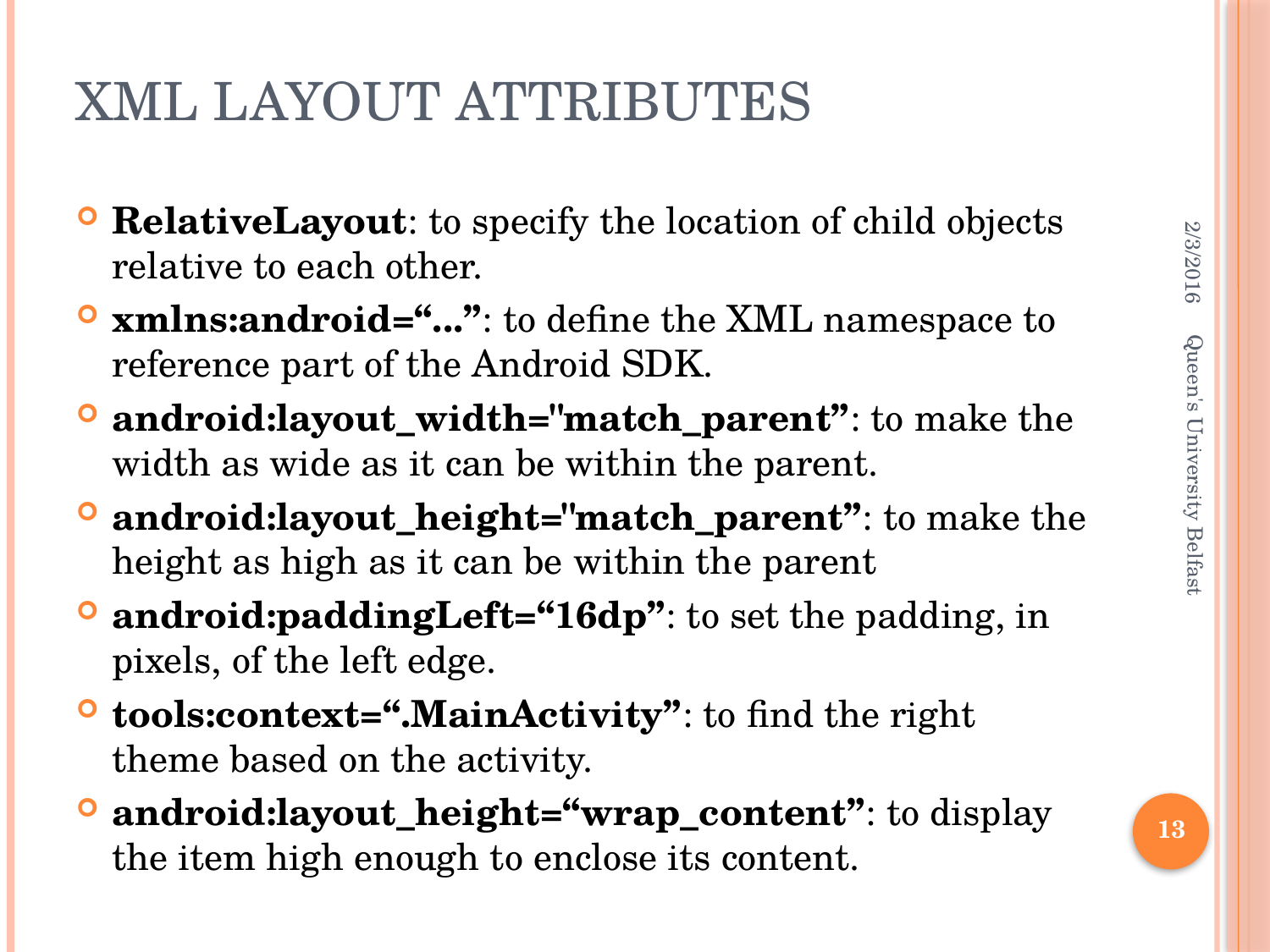

# Xml layout attributes
2/3/2016
RelativeLayout: to specify the location of child objects relative to each other.
xmlns:android=“...”: to define the XML namespace to reference part of the Android SDK.
android:layout_width="match_parent”: to make the width as wide as it can be within the parent.
android:layout_height="match_parent”: to make the height as high as it can be within the parent
android:paddingLeft=“16dp”: to set the padding, in pixels, of the left edge.
tools:context=“.MainActivity”: to find the right theme based on the activity.
android:layout_height=“wrap_content”: to display the item high enough to enclose its content.

Queen's University Belfast
13